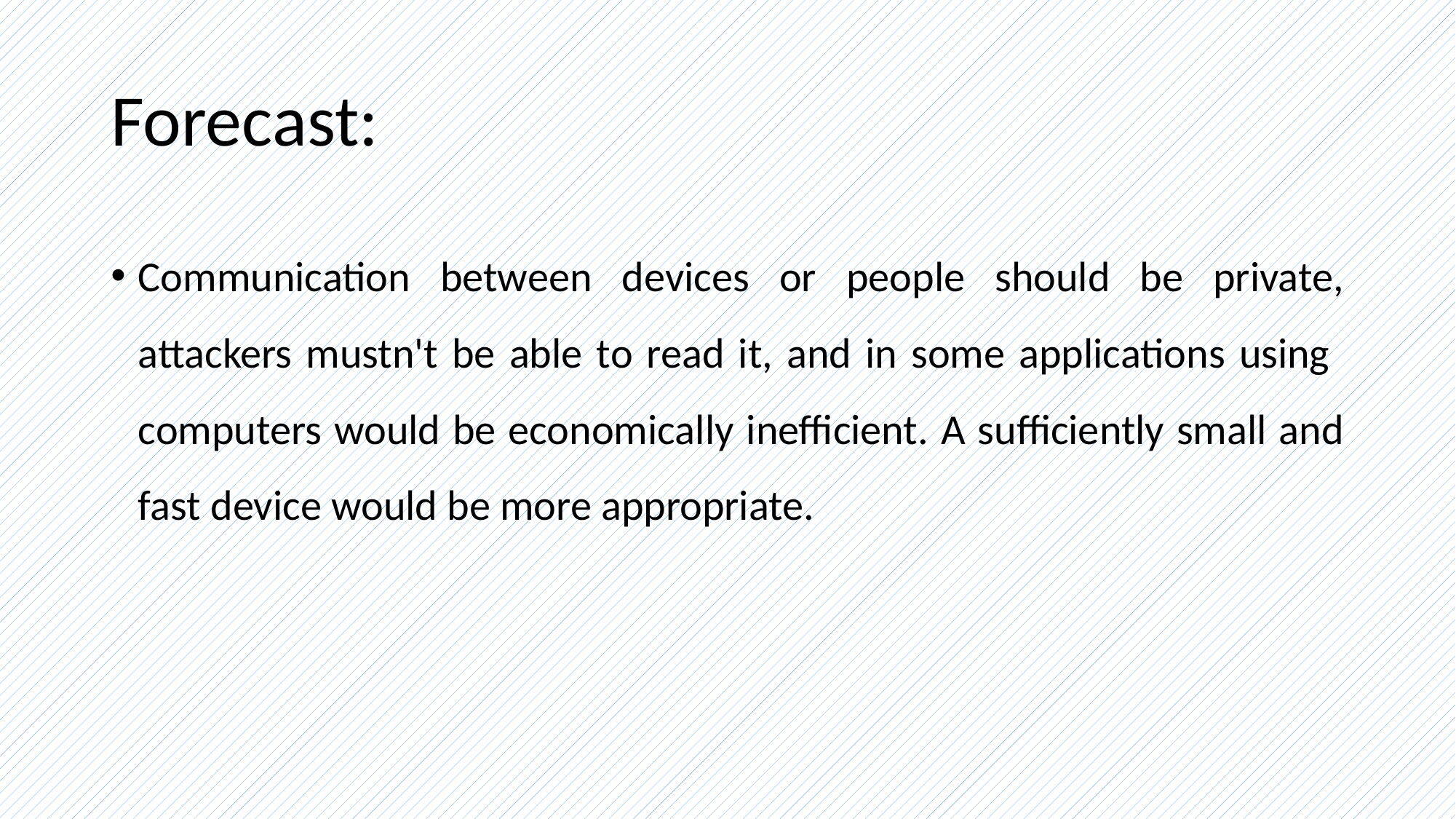

# Forecast:
Communication between devices or people should be private, attackers mustn't be able to read it, and in some applications using  computers would be economically inefficient. A sufficiently small and fast device would be more appropriate.